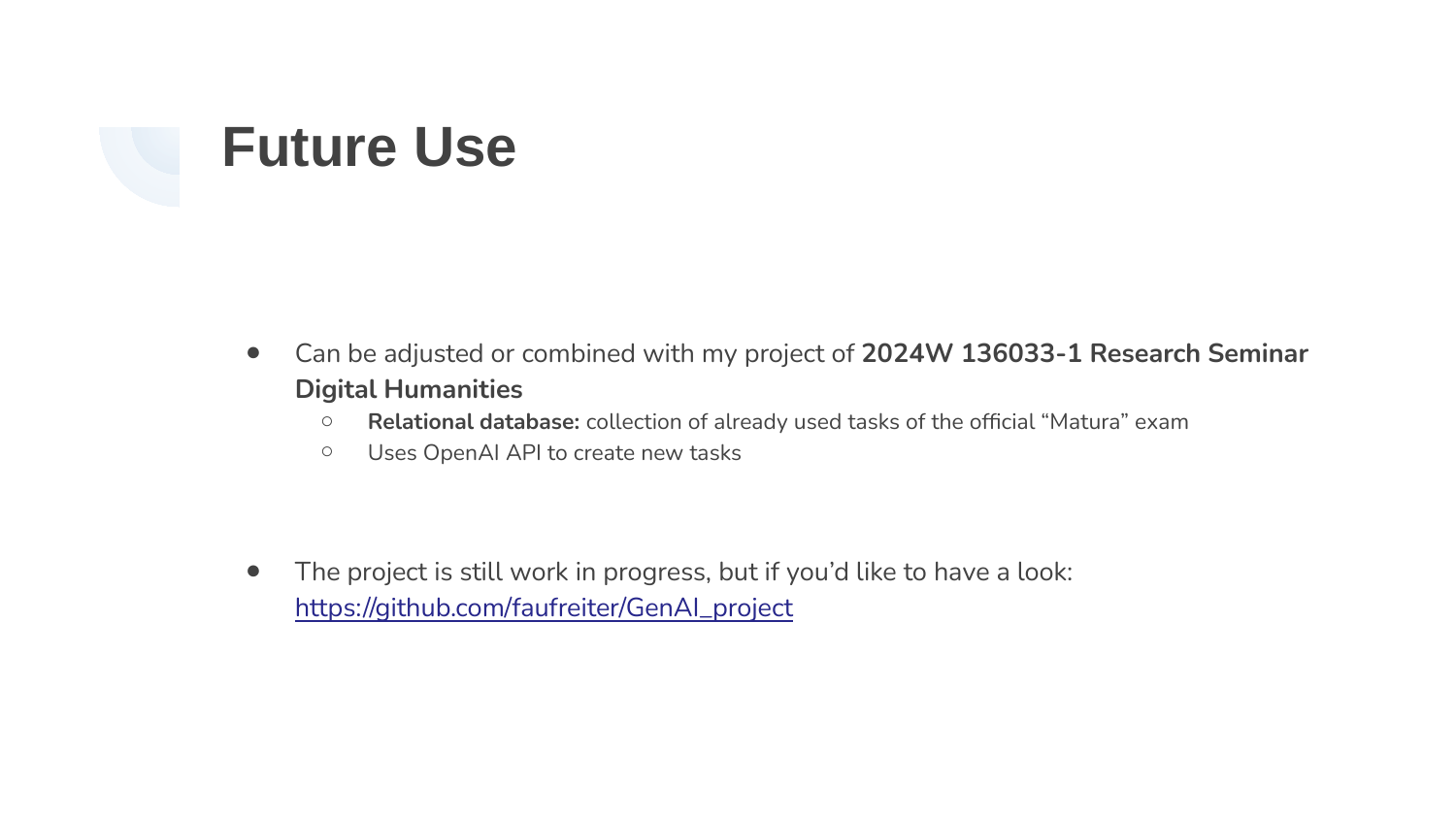

# Future Use
Can be adjusted or combined with my project of 2024W 136033-1 Research Seminar Digital Humanities
Relational database: collection of already used tasks of the official “Matura” exam
Uses OpenAI API to create new tasks

The project is still work in progress, but if you’d like to have a look: https://github.com/faufreiter/GenAI_project